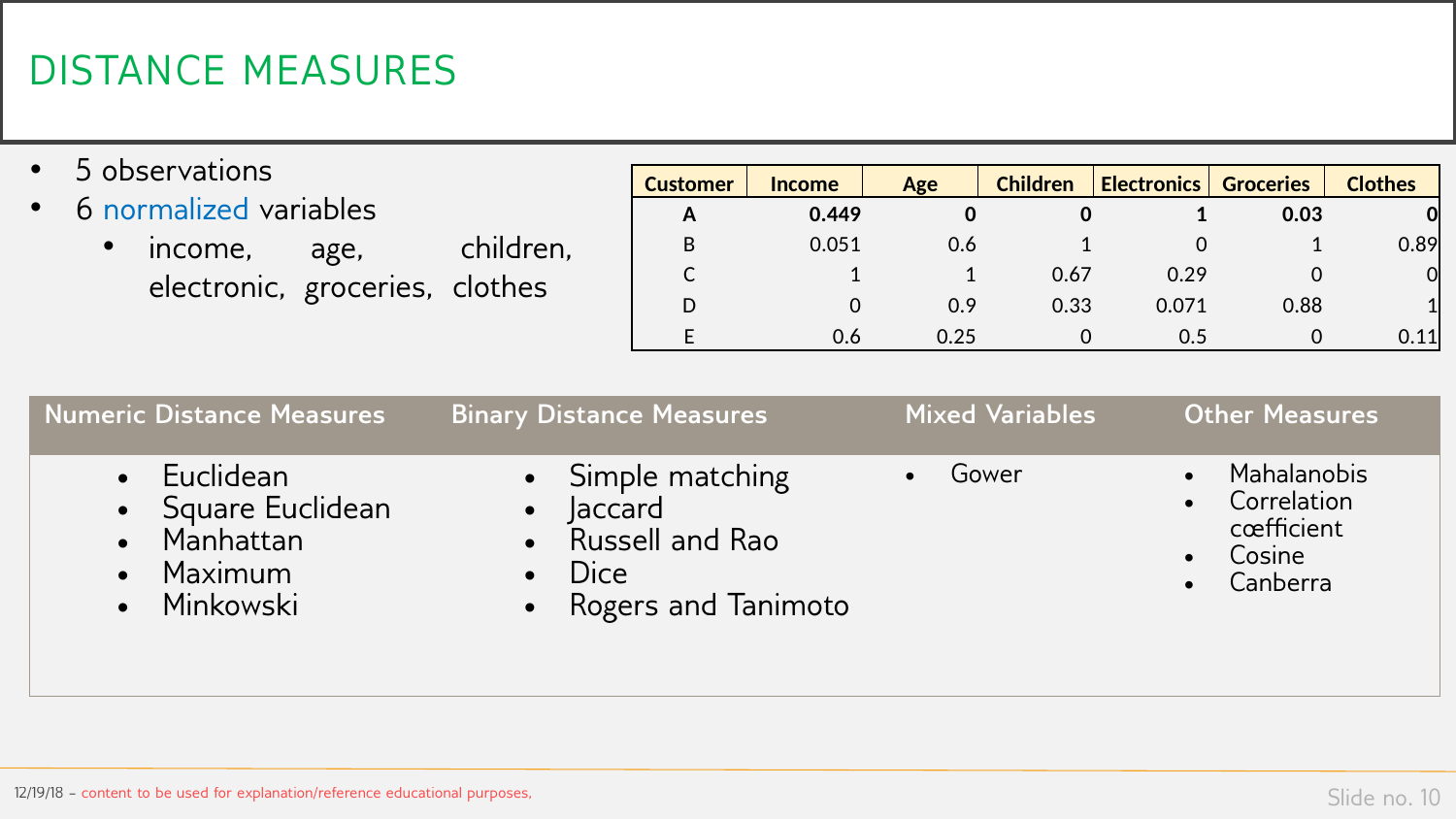

# DISTANCE MEASURES
5 observations
6 normalized variables
income,      age,          children, electronic,  groceries,  clothes

| Customer | Income | Age | Children | Electronics | Groceries | Clothes |
| --- | --- | --- | --- | --- | --- | --- |
| A | 0.449 | 0 | 0 | 1 | 0.03 | 0 |
| B | 0.051 | 0.6 | 1 | 0 | 1 | 0.89 |
| C | 1 | 1 | 0.67 | 0.29 | 0 | 0 |
| D | 0 | 0.9 | 0.33 | 0.071 | 0.88 | 1 |
| E | 0.6 | 0.25 | 0 | 0.5 | 0 | 0.11 |
| Numeric Distance Measures | Binary Distance Measures | Mixed Variables | Other Measures |
| --- | --- | --- | --- |
| Euclidean Square Euclidean Manhattan Maximum Minkowski | Simple matching Jaccard Russell and Rao Dice Rogers and Tanimoto | Gower | Mahalanobis Correlation coefficient Cosine Canberra |
12/19/18 – content to be used for explanation/reference educational purposes,
Slide no. 10